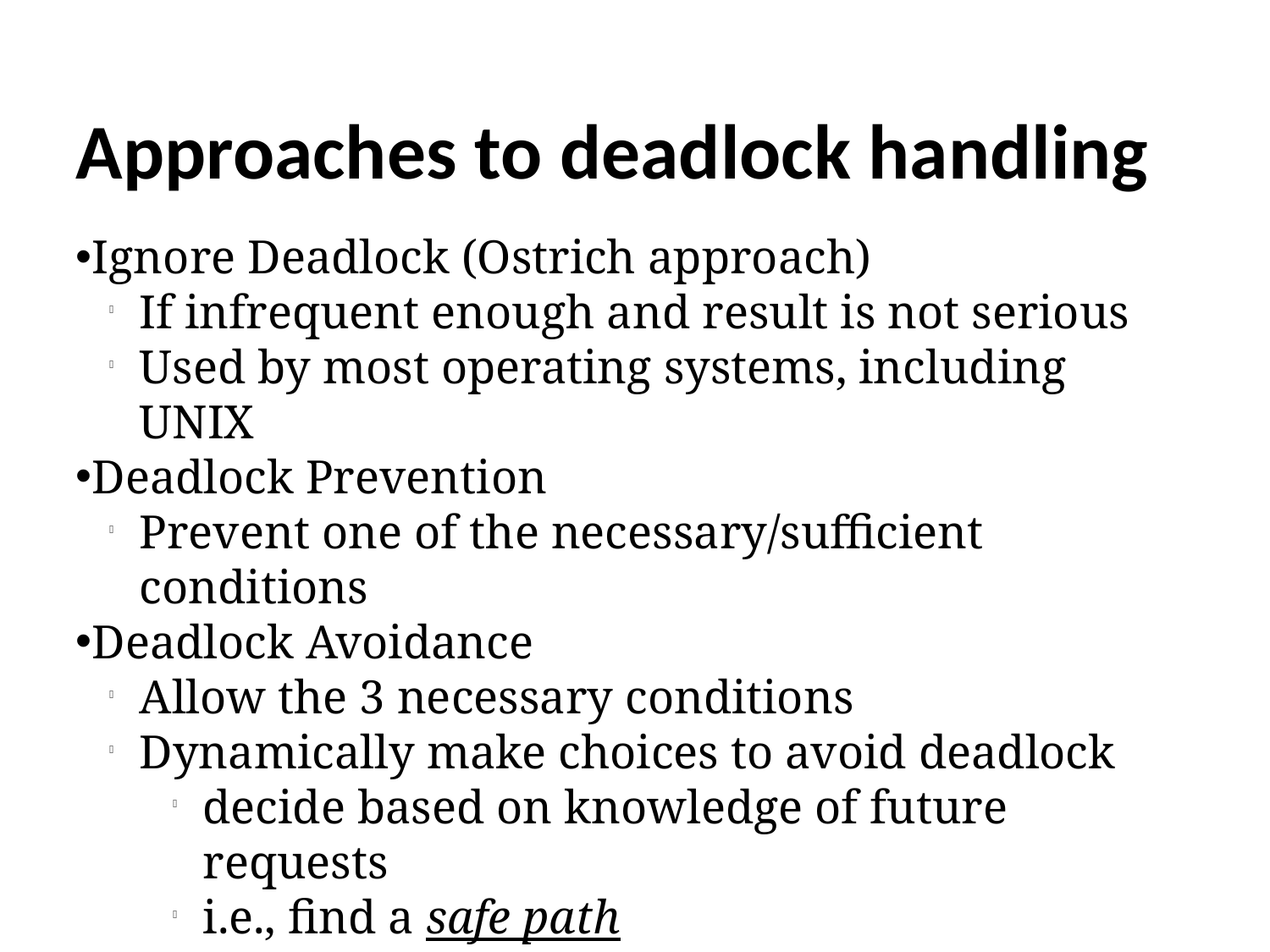

Approaches to deadlock handling
Ignore Deadlock (Ostrich approach)
If infrequent enough and result is not serious
Used by most operating systems, including UNIX
Deadlock Prevention
Prevent one of the necessary/sufficient conditions
Deadlock Avoidance
Allow the 3 necessary conditions
Dynamically make choices to avoid deadlock
decide based on knowledge of future requests
i.e., find a safe path